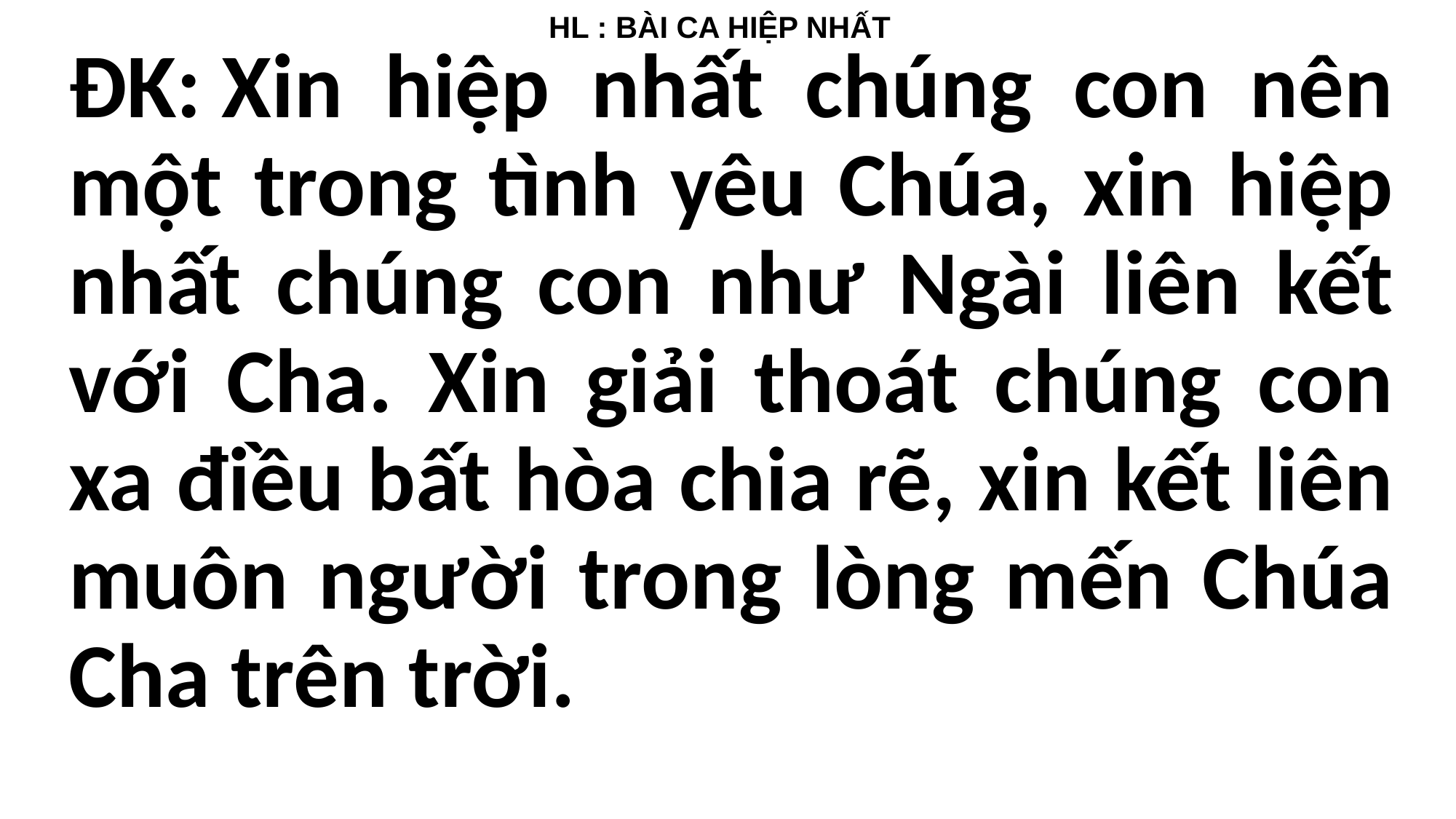

# HL : BÀI CA HIỆP NHẤT
ÐK: Xin hiệp nhất chúng con nên một trong tình yêu Chúa, xin hiệp nhất chúng con như Ngài liên kết với Cha. Xin giải thoát chúng con xa điều bất hòa chia rẽ, xin kết liên muôn người trong lòng mến Chúa Cha trên trời.